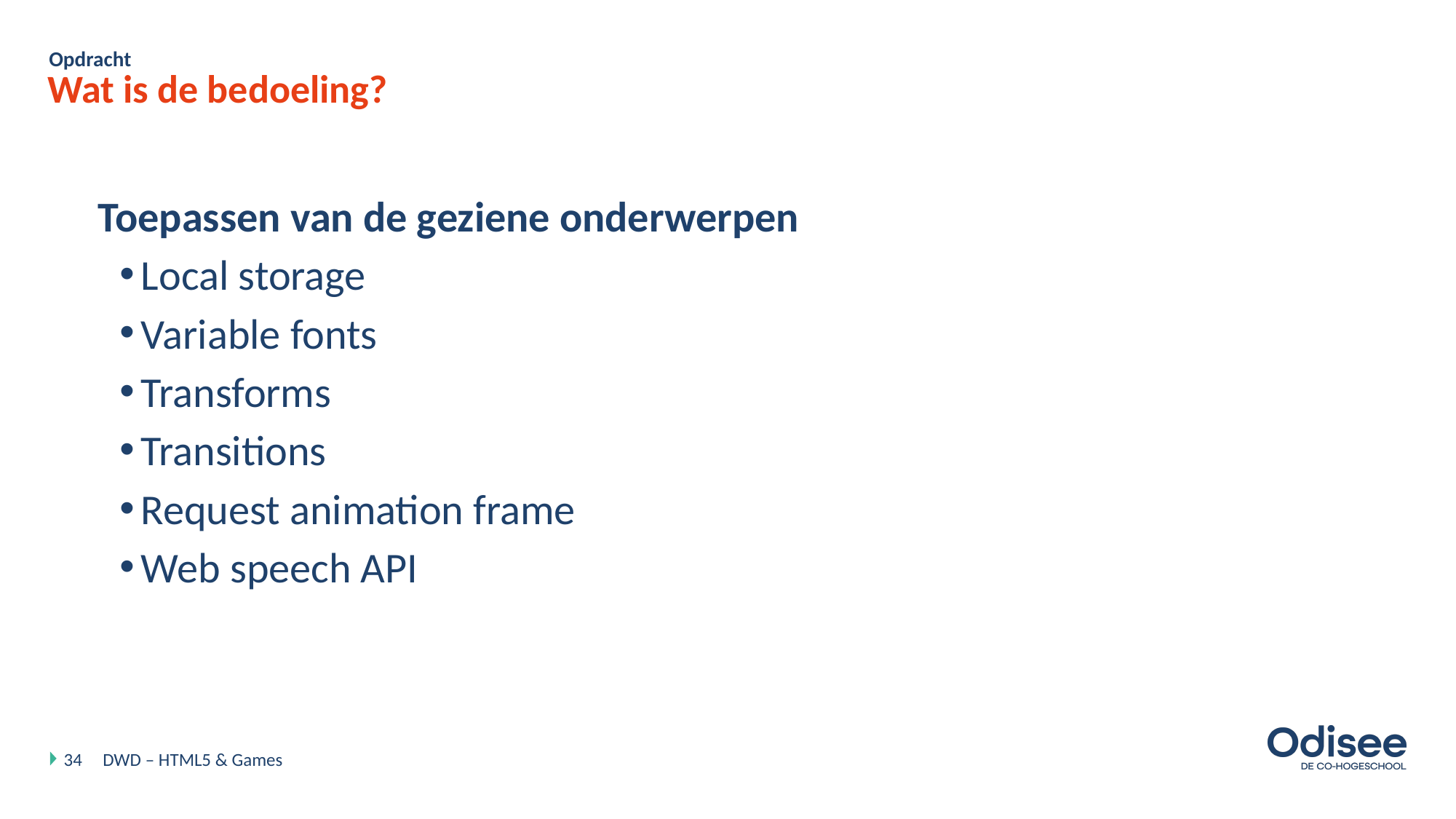

Opdracht
# Wat is de bedoeling?
Toepassen van de geziene onderwerpen
Local storage
Variable fonts
Transforms
Transitions
Request animation frame
Web speech API
34
DWD – HTML5 & Games